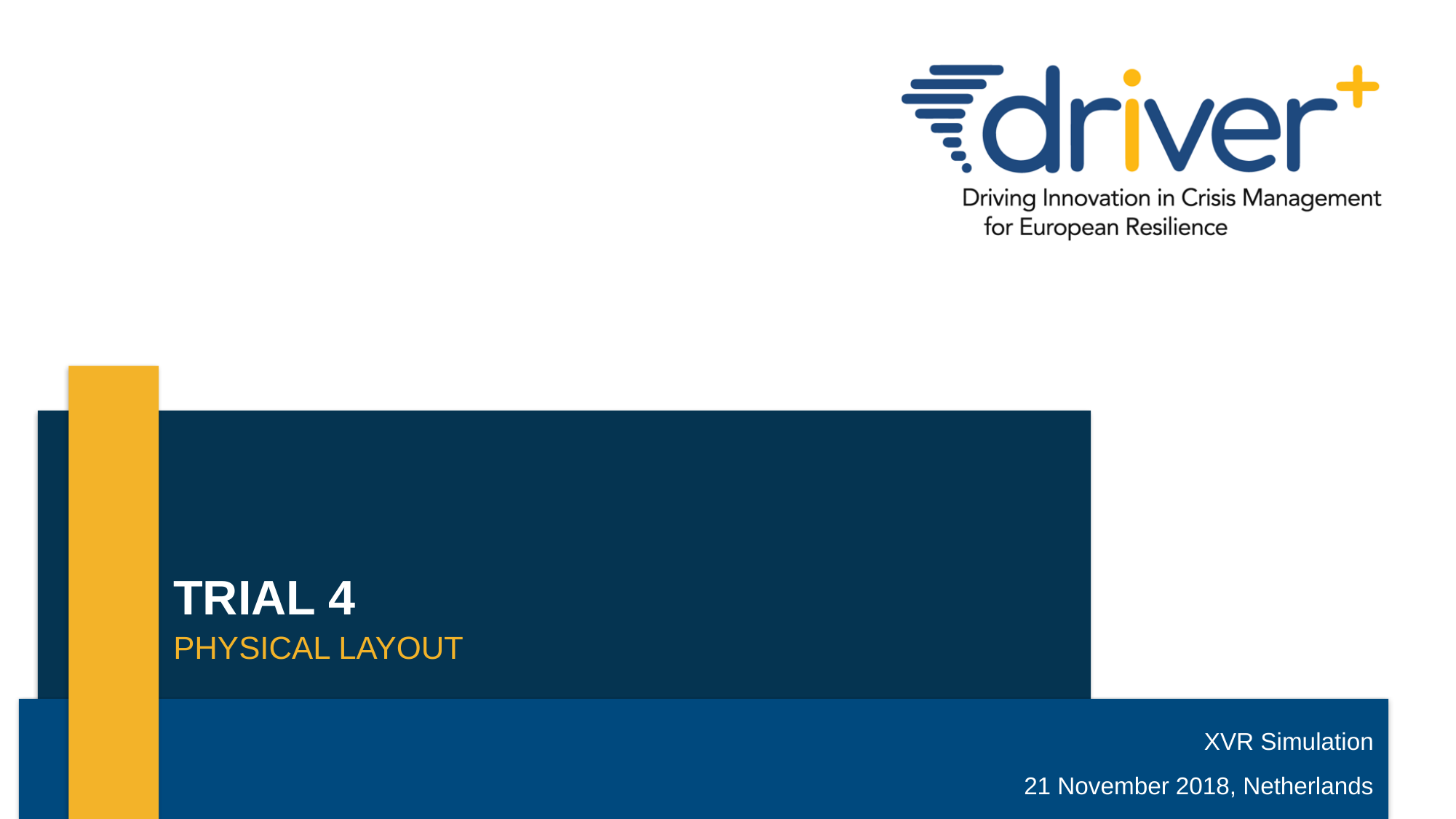

# Trial 4
Physical layout
XVR Simulation
21 November 2018, Netherlands